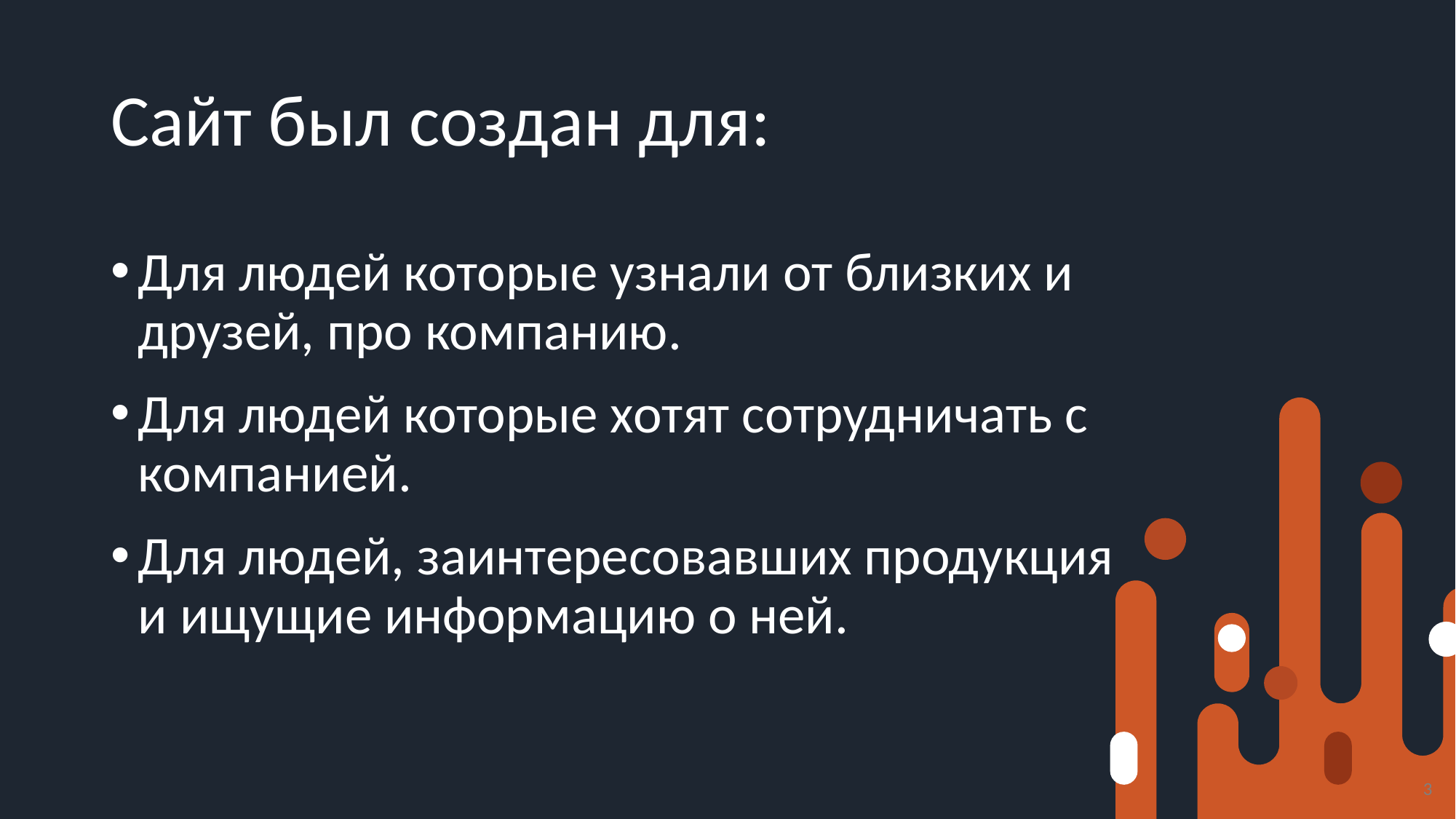

# Cайт был создан для:
Для людей которые узнали от близких и друзей, про компанию.
Для людей которые хотят сотрудничать с компанией.
Для людей, заинтересовавших продукция и ищущие информацию о ней.

3